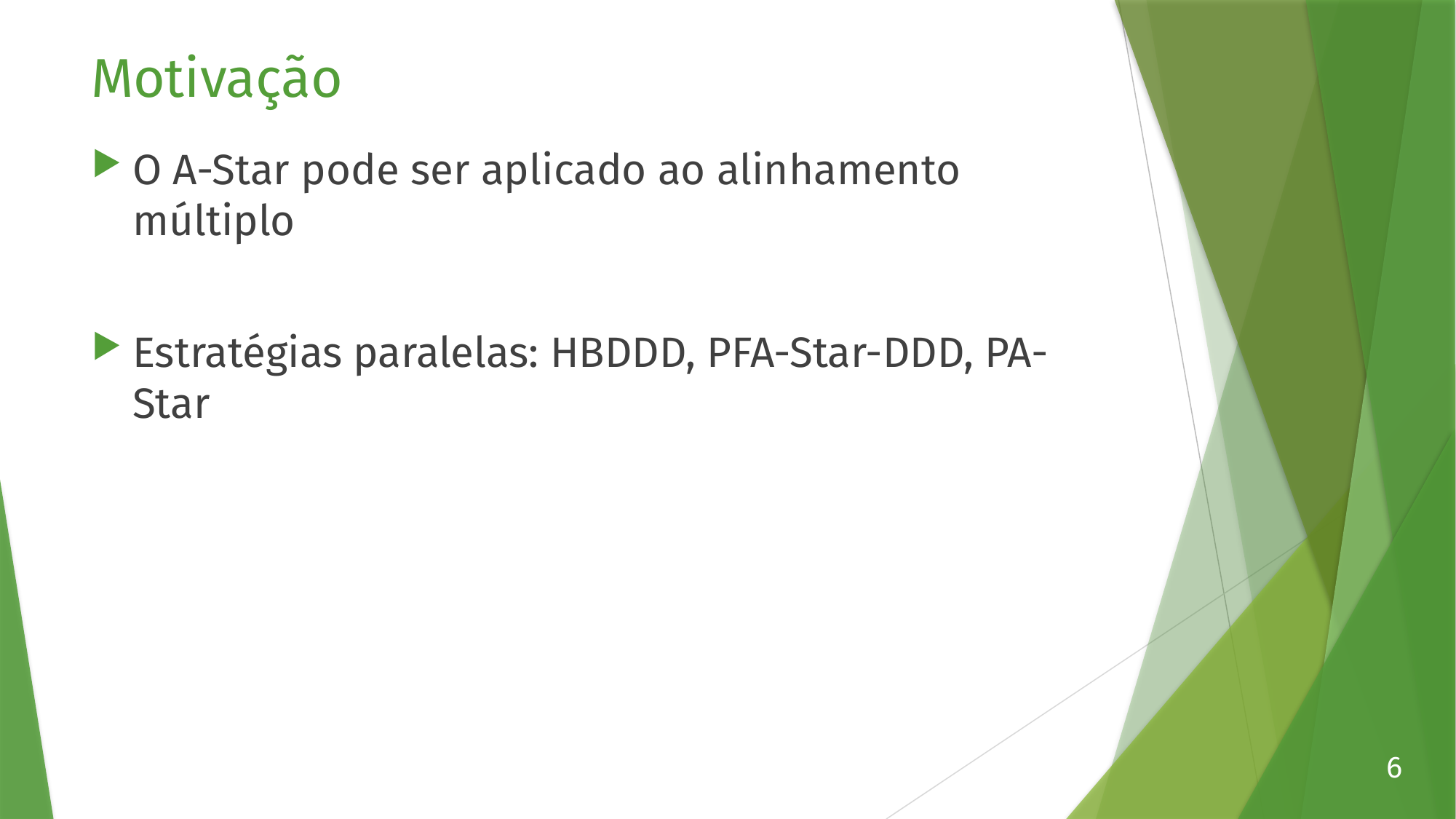

# Motivação
O A-Star pode ser aplicado ao alinhamento múltiplo

Estratégias paralelas: HBDDD, PFA-Star-DDD, PA-Star
6